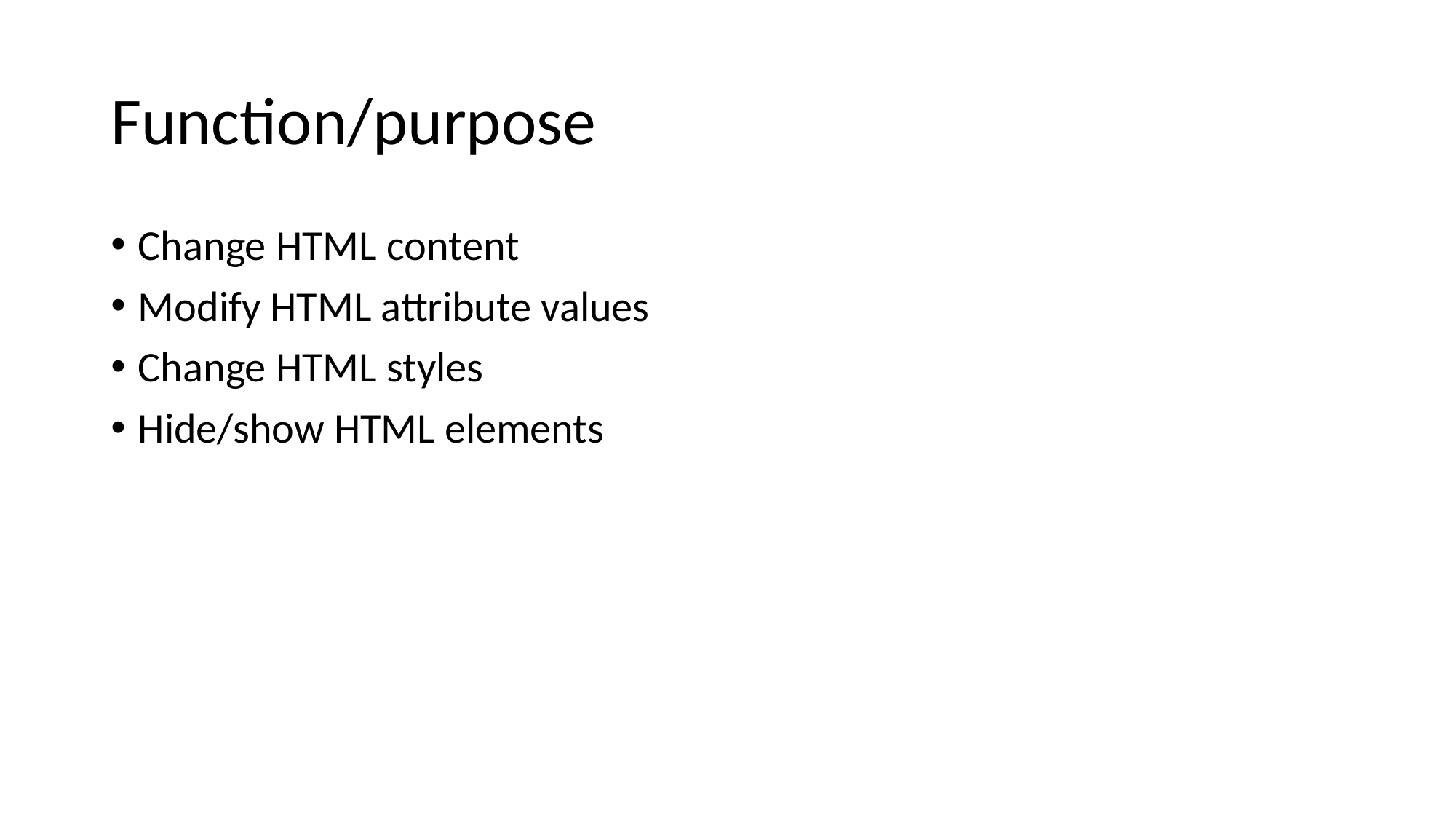

# Function/purpose
Change HTML content
Modify HTML attribute values
Change HTML styles
Hide/show HTML elements